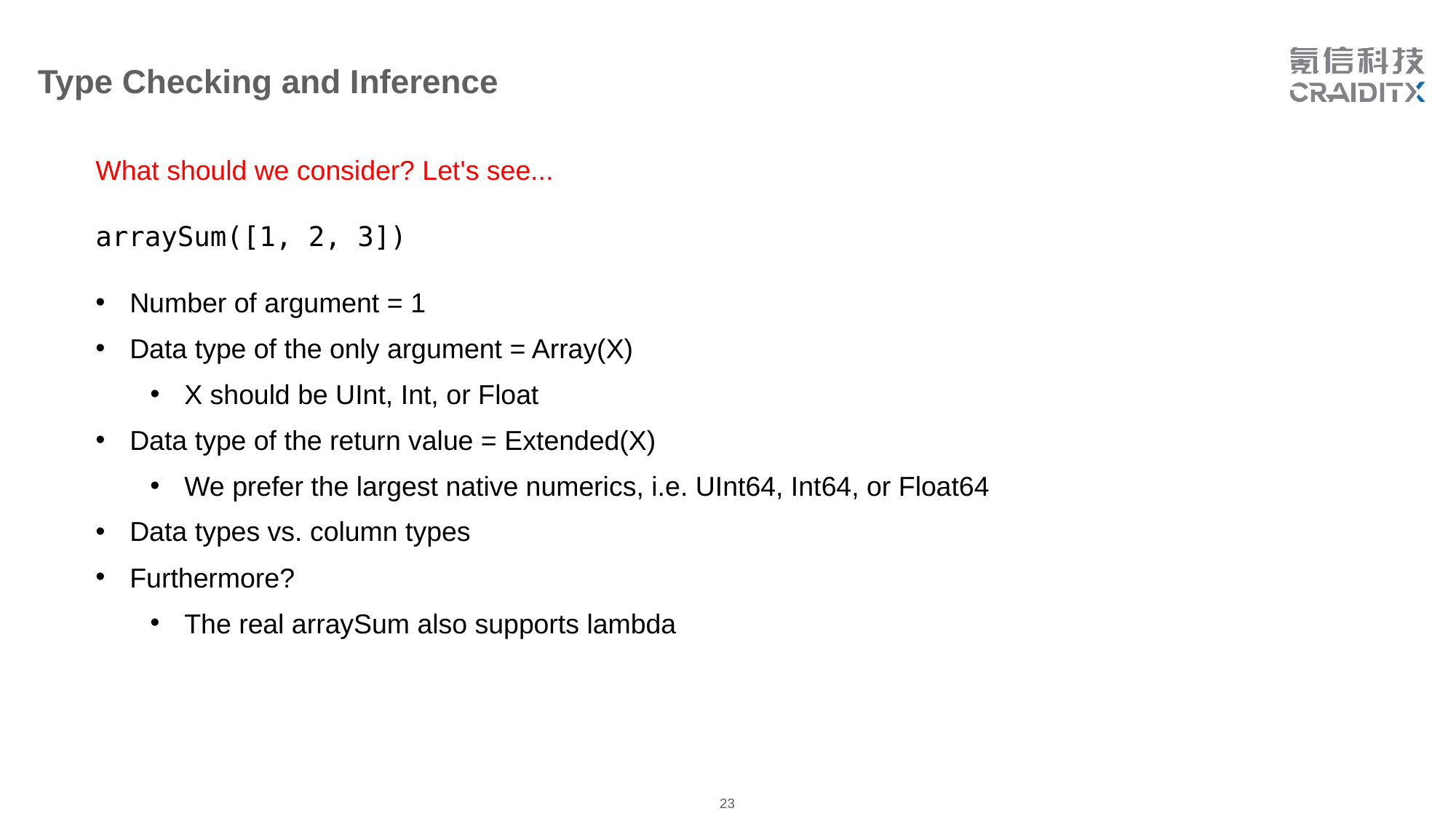

Type Checking and Inference
What should we consider? Let's see...

arraySum([1, 2, 3])

Number of argument = 1
Data type of the only argument = Array(X)
X should be UInt, Int, or Float
Data type of the return value = Extended(X)
We prefer the largest native numerics, i.e. UInt64, Int64, or Float64
Data types vs. column types
Furthermore?
The real arraySum also supports lambda